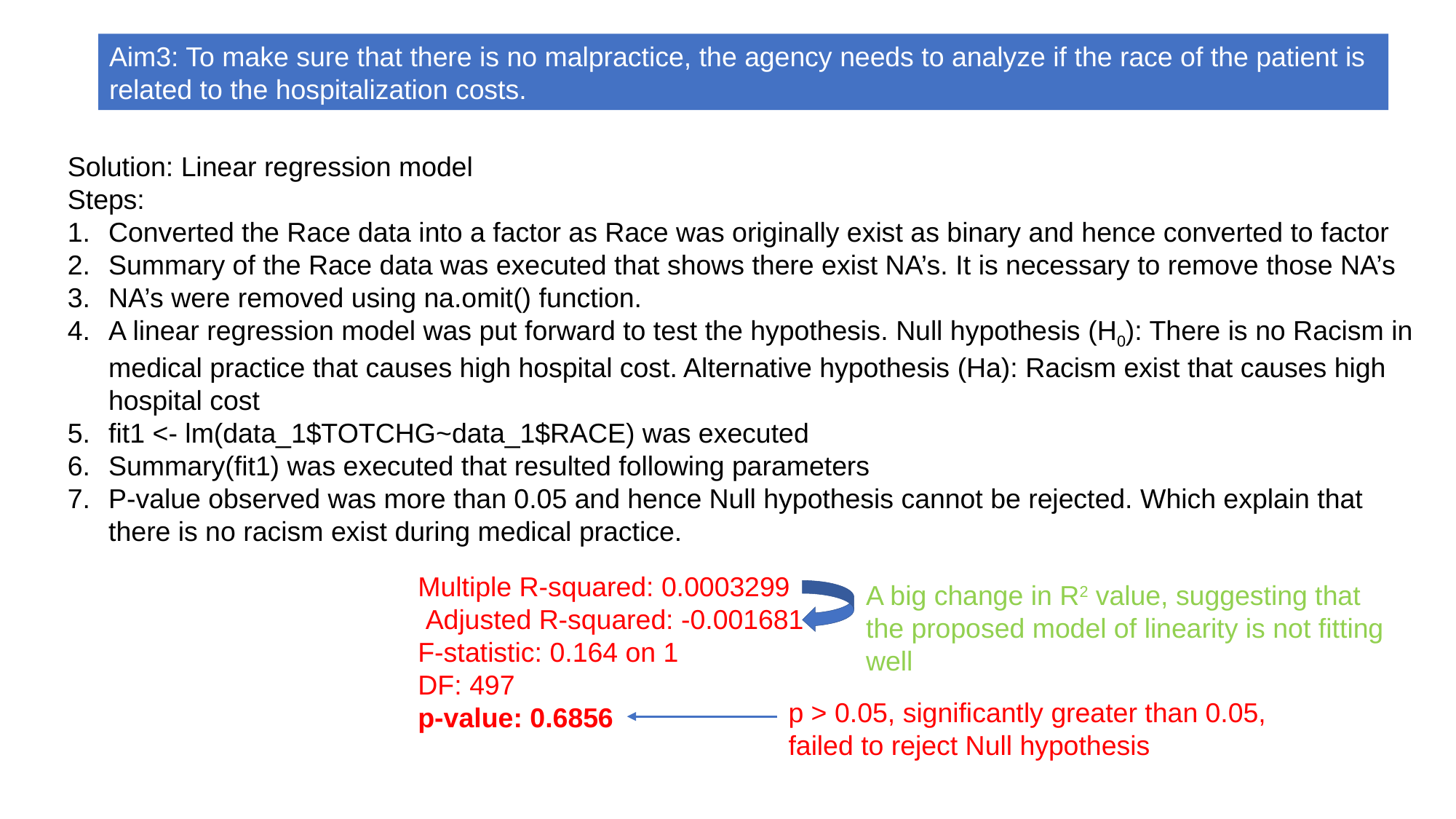

Aim3: To make sure that there is no malpractice, the agency needs to analyze if the race of the patient is related to the hospitalization costs.

Solution: Linear regression model
Steps:
Converted the Race data into a factor as Race was originally exist as binary and hence converted to factor
Summary of the Race data was executed that shows there exist NA’s. It is necessary to remove those NA’s
NA’s were removed using na.omit() function.
A linear regression model was put forward to test the hypothesis. Null hypothesis (H0): There is no Racism in medical practice that causes high hospital cost. Alternative hypothesis (Ha): Racism exist that causes high hospital cost
fit1 <- lm(data_1$TOTCHG~data_1$RACE) was executed
Summary(fit1) was executed that resulted following parameters
P-value observed was more than 0.05 and hence Null hypothesis cannot be rejected. Which explain that there is no racism exist during medical practice.

Multiple R-squared: 0.0003299
 Adjusted R-squared: -0.001681
F-statistic: 0.164 on 1
DF: 497
p-value: 0.6856
A big change in R2 value, suggesting that the proposed model of linearity is not fitting well

p > 0.05, significantly greater than 0.05, failed to reject Null hypothesis